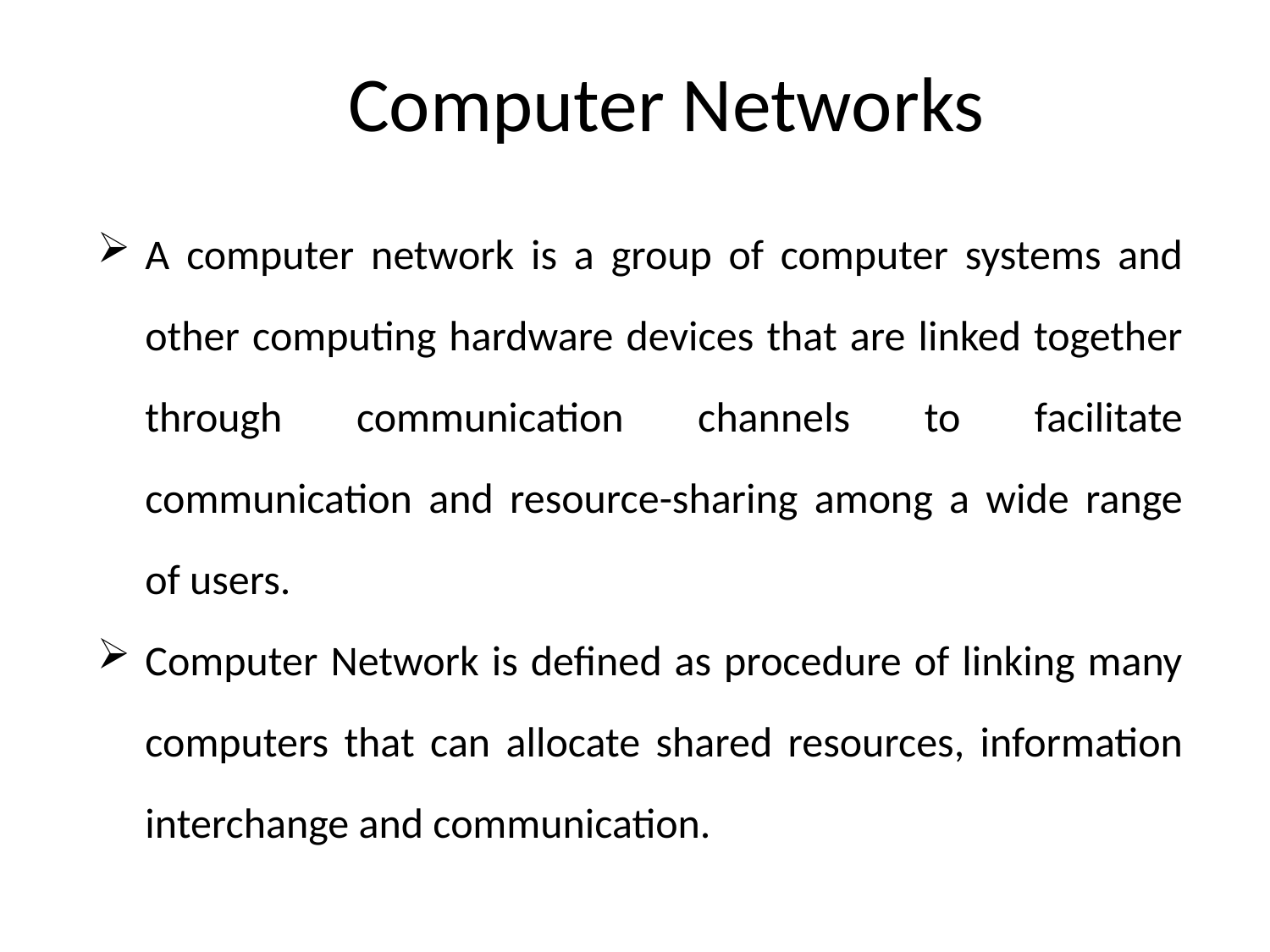

# Computer Networks
A computer network is a group of computer systems and other computing hardware devices that are linked together through communication channels to facilitate communication and resource-sharing among a wide range of users.
Computer Network is defined as procedure of linking many computers that can allocate shared resources, information interchange and communication.